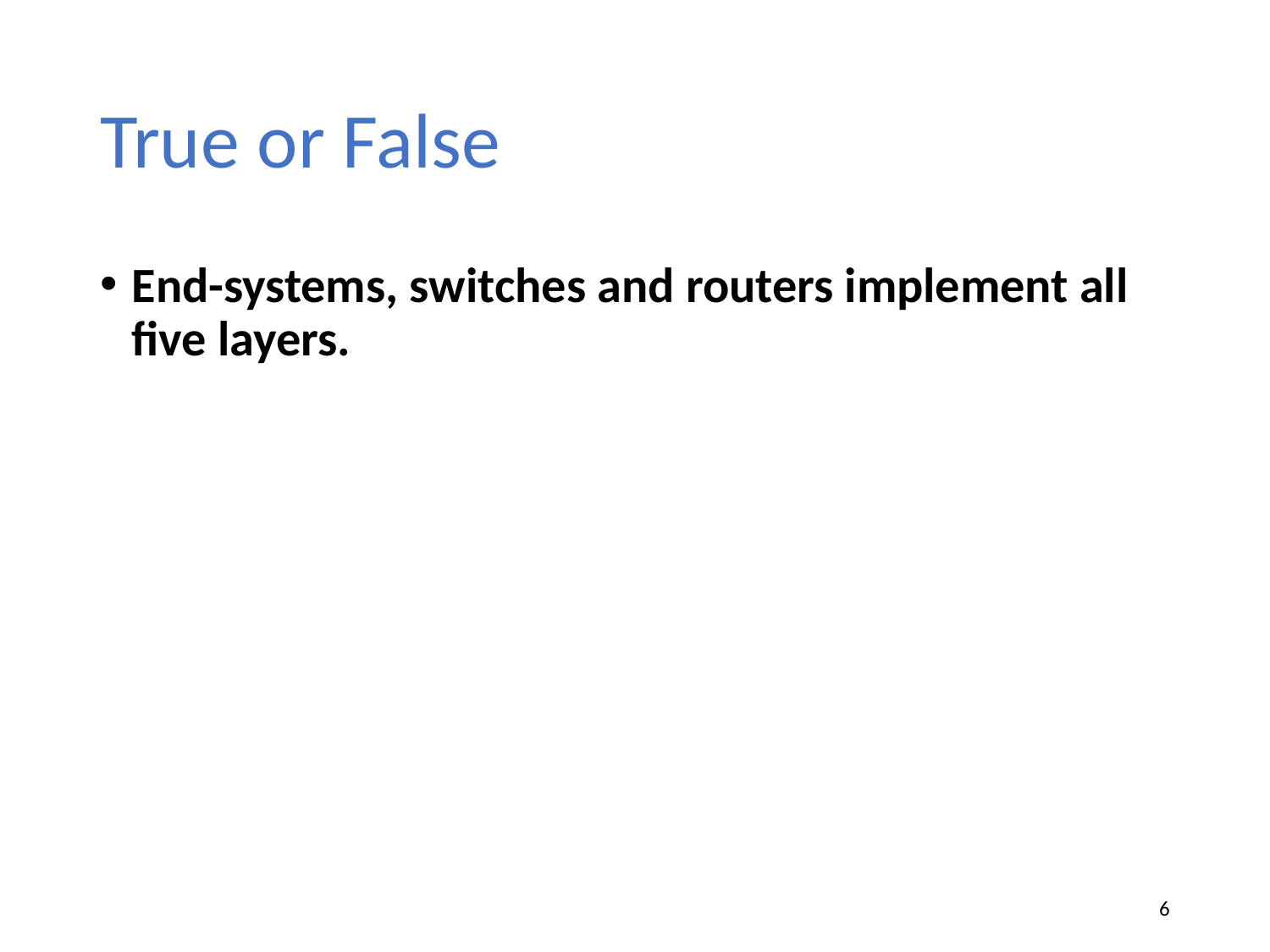

# True or False
End-systems, switches and routers implement all five layers.
6